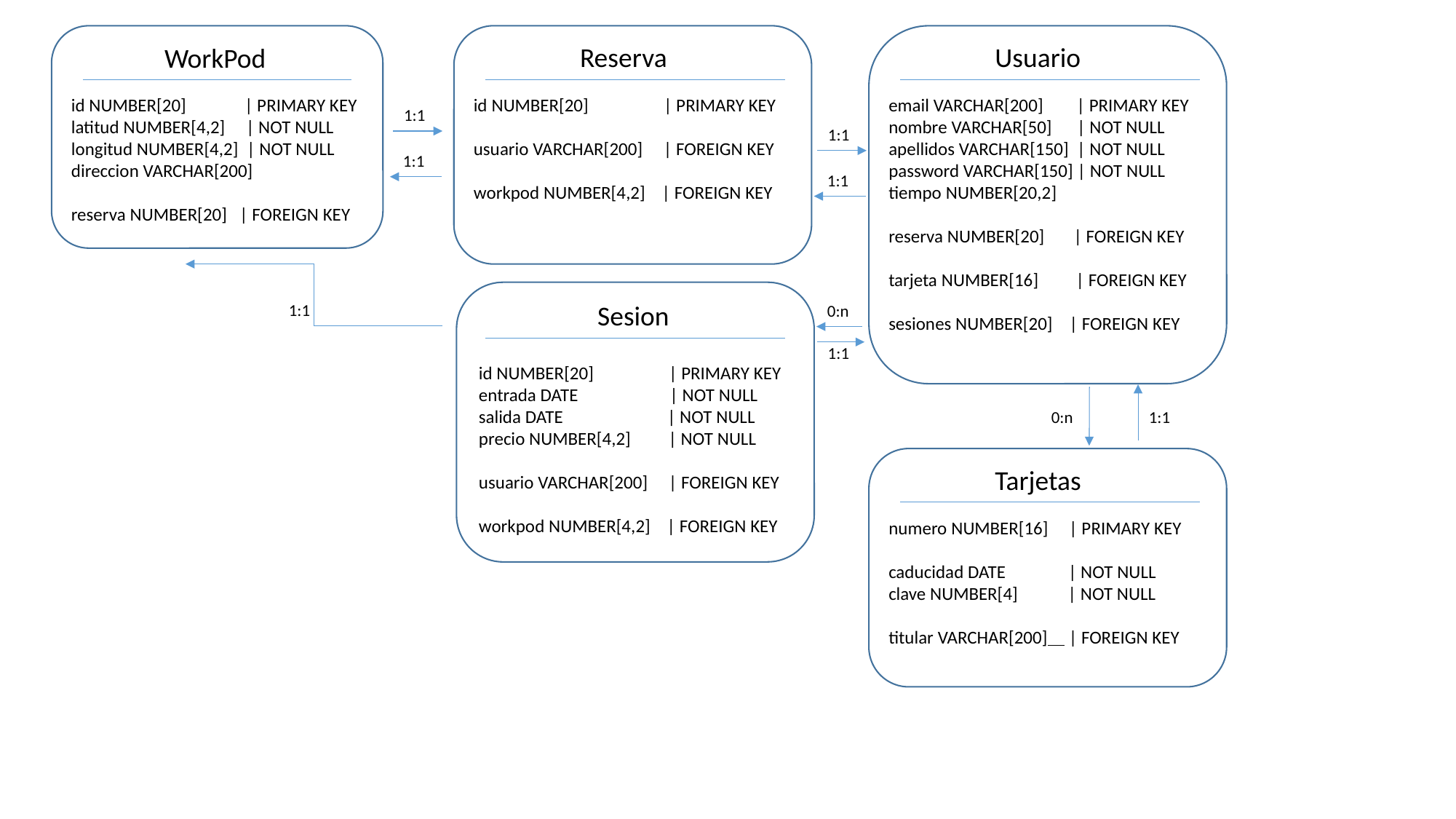

Reserva
Usuario
WorkPod
id NUMBER[20]              | PRIMARY KEY
latitud NUMBER[4,2]     | NOT NULL
longitud NUMBER[4,2]  | NOT NULL
direccion VARCHAR[200]

reserva NUMBER[20]   | FOREIGN KEY
id NUMBER[20]                  | PRIMARY KEY

usuario VARCHAR[200]     | FOREIGN KEY

workpod NUMBER[4,2]    | FOREIGN KEY

email VARCHAR[200]        | PRIMARY KEY
nombre VARCHAR[50]      | NOT NULL
apellidos VARCHAR[150]  | NOT NULL
password VARCHAR[150] | NOT NULL
tiempo NUMBER[20,2]

reserva NUMBER[20]       | FOREIGN KEY

tarjeta NUMBER[16]         | FOREIGN KEY

sesiones NUMBER[20]    | FOREIGN KEY
1:1
1:1
1:1
1:1

Sesion
1:1
0:n
1:1
id NUMBER[20]                  | PRIMARY KEY
entrada DATE                      | NOT NULL
salida DATE                         | NOT NULL
precio NUMBER[4,2]         | NOT NULL

usuario VARCHAR[200]     | FOREIGN KEY

workpod NUMBER[4,2]    | FOREIGN KEY

0:n
1:1

Tarjetas
numero NUMBER[16]     | PRIMARY KEY

caducidad DATE               | NOT NULL
clave NUMBER[4]            | NOT NULL

titular VARCHAR[200]     | FOREIGN KEY